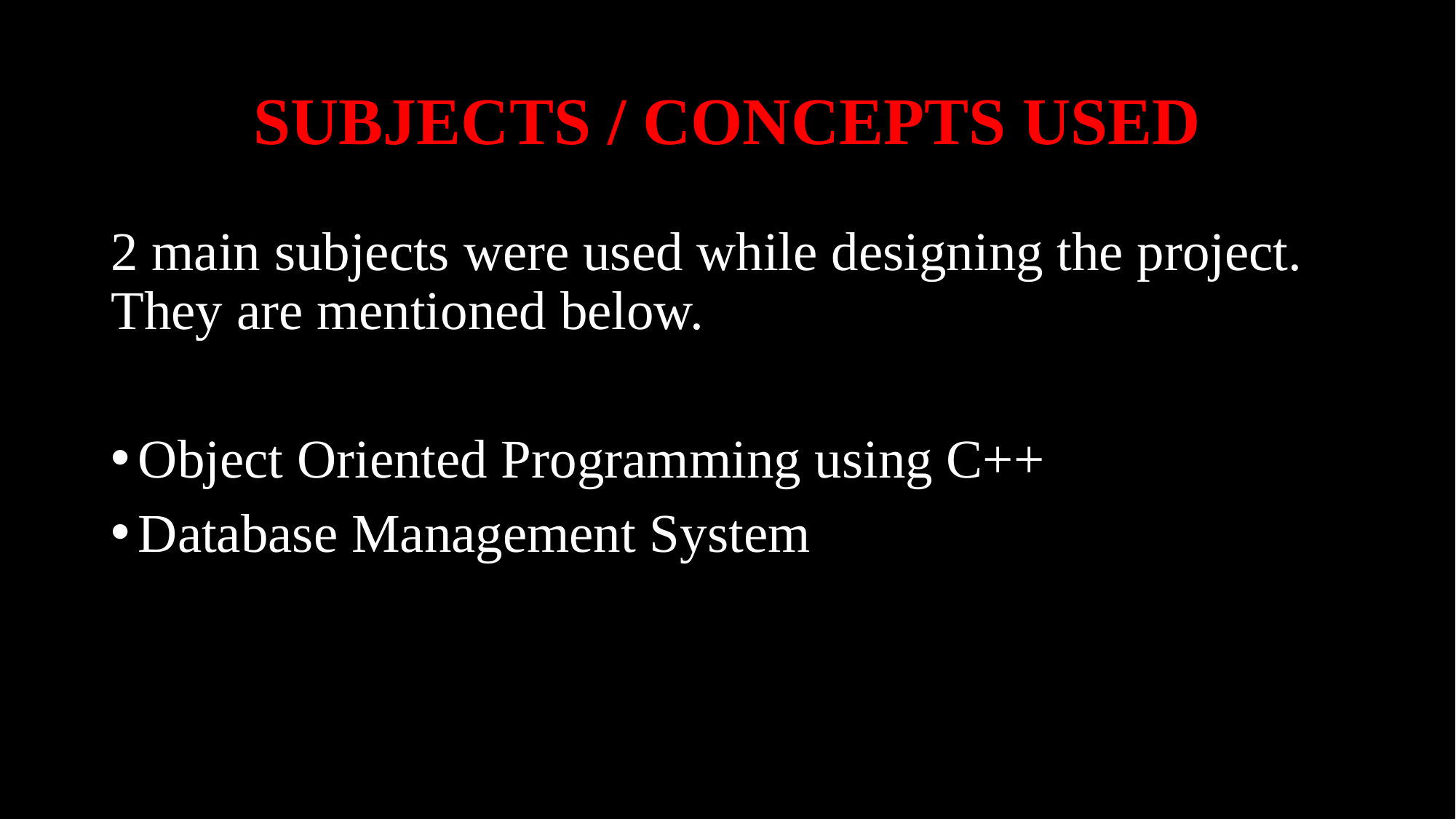

# SUBJECTS / CONCEPTS USED
2 main subjects were used while designing the project. They are mentioned below.

Object Oriented Programming using C++
Database Management System